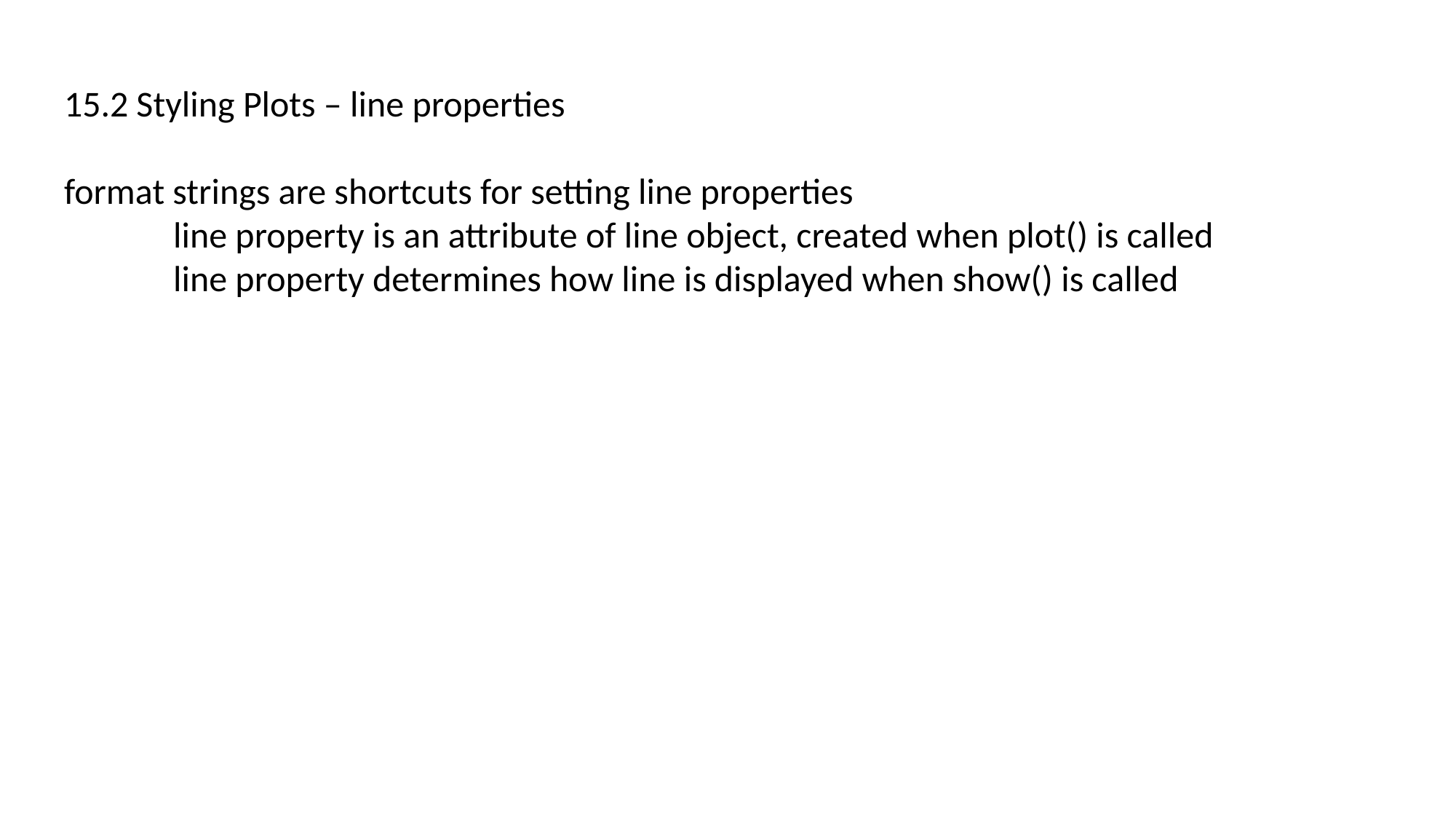

15.2 Styling Plots – line properties

format strings are shortcuts for setting line properties
	line property is an attribute of line object, created when plot() is called
	line property determines how line is displayed when show() is called